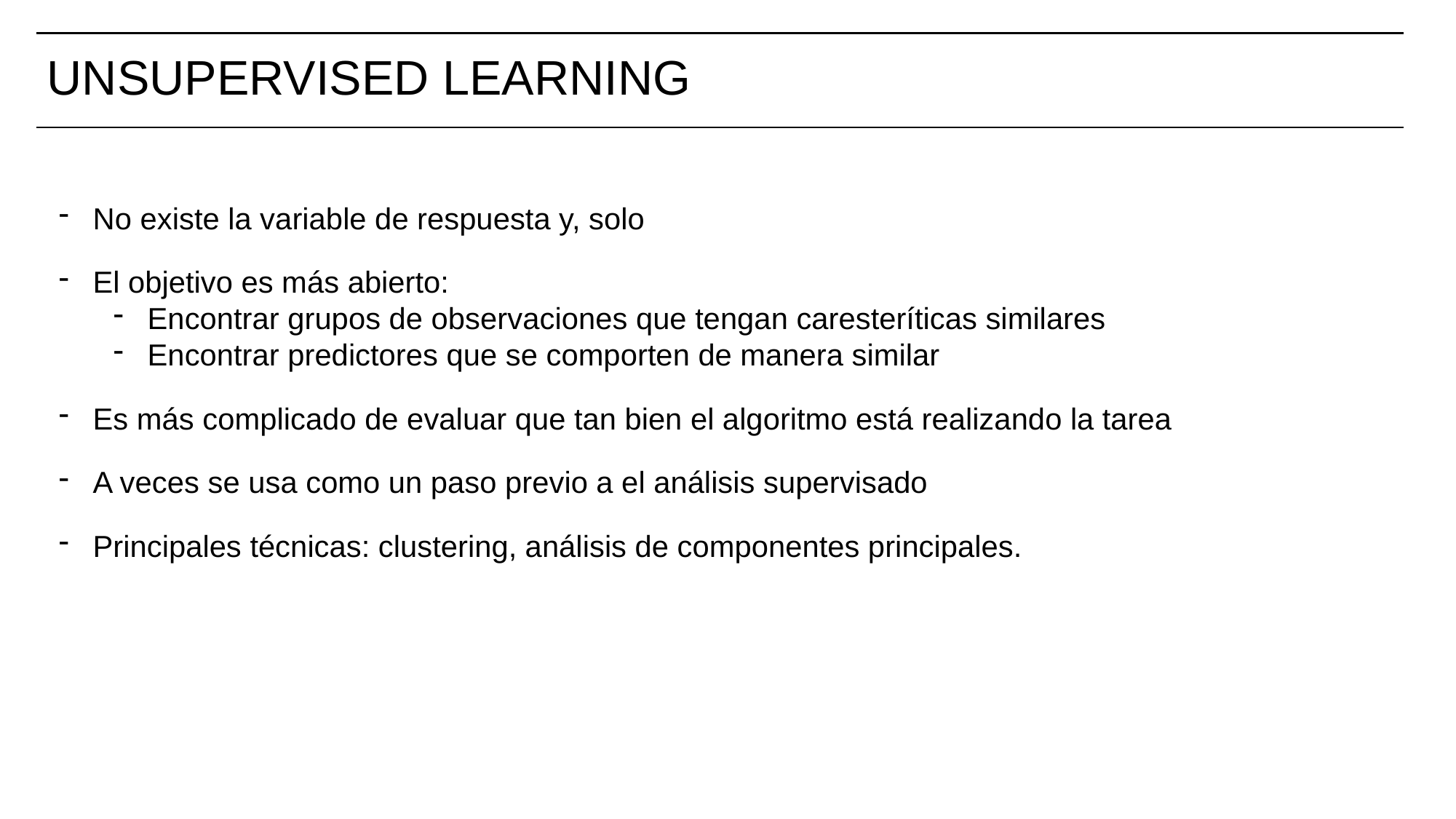

# UNSUPERVISED LEARNING
No existe la variable de respuesta y, solo
El objetivo es más abierto:
Encontrar grupos de observaciones que tengan caresteríticas similares
Encontrar predictores que se comporten de manera similar
Es más complicado de evaluar que tan bien el algoritmo está realizando la tarea
A veces se usa como un paso previo a el análisis supervisado
Principales técnicas: clustering, análisis de componentes principales.